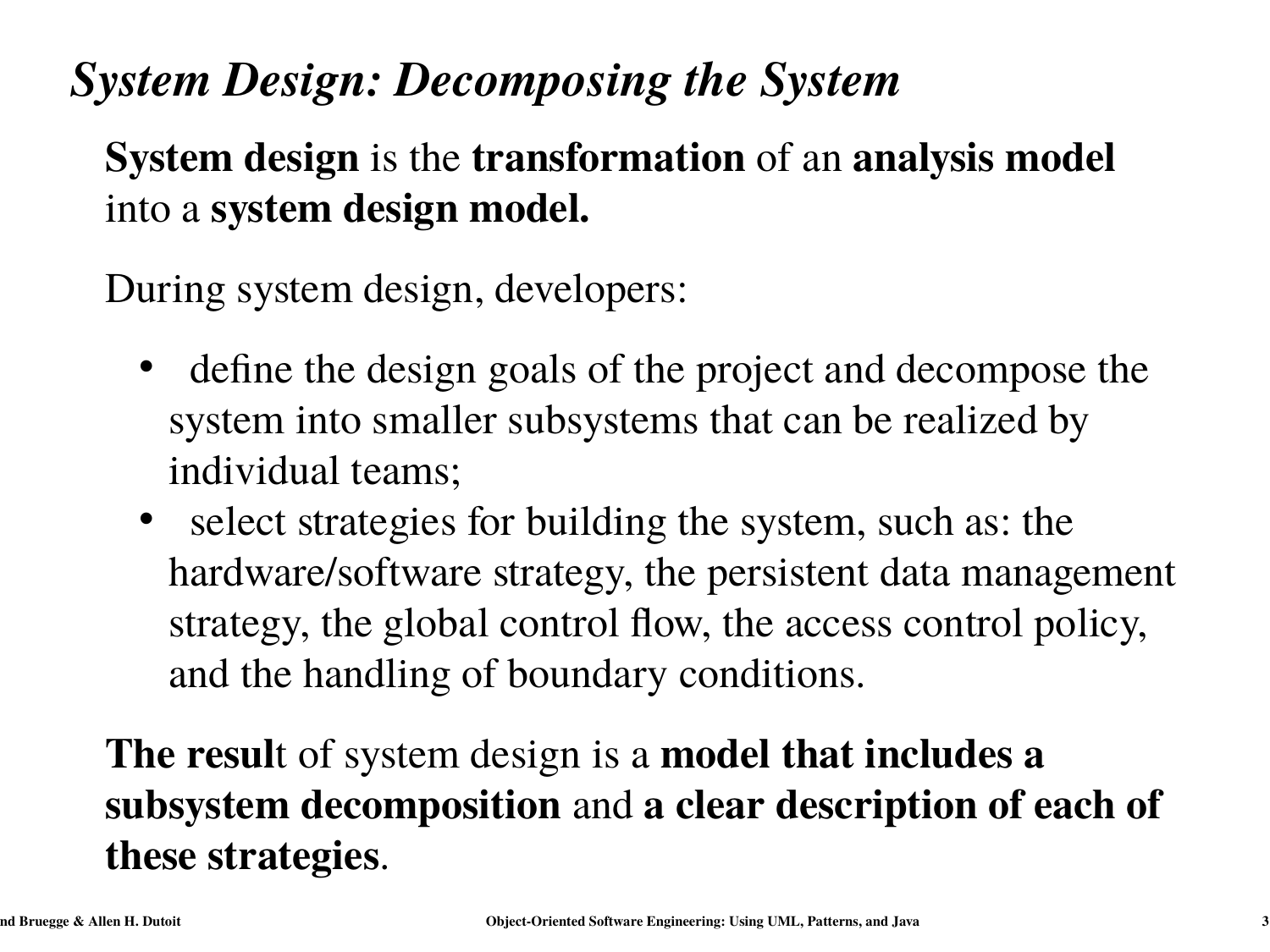

# System Design: Decomposing the System
System design is the transformation of an analysis model into a system design model.

During system design, developers:

  define the design goals of the project and decompose the  system into smaller subsystems that can be realized by individual teams;
  select strategies for building the system, such as: the hardware/software strategy, the persistent data management strategy, the global control flow, the access control policy, and the handling of boundary conditions.

The result of system design is a model that includes a subsystem decomposition and a clear description of each of these strategies.